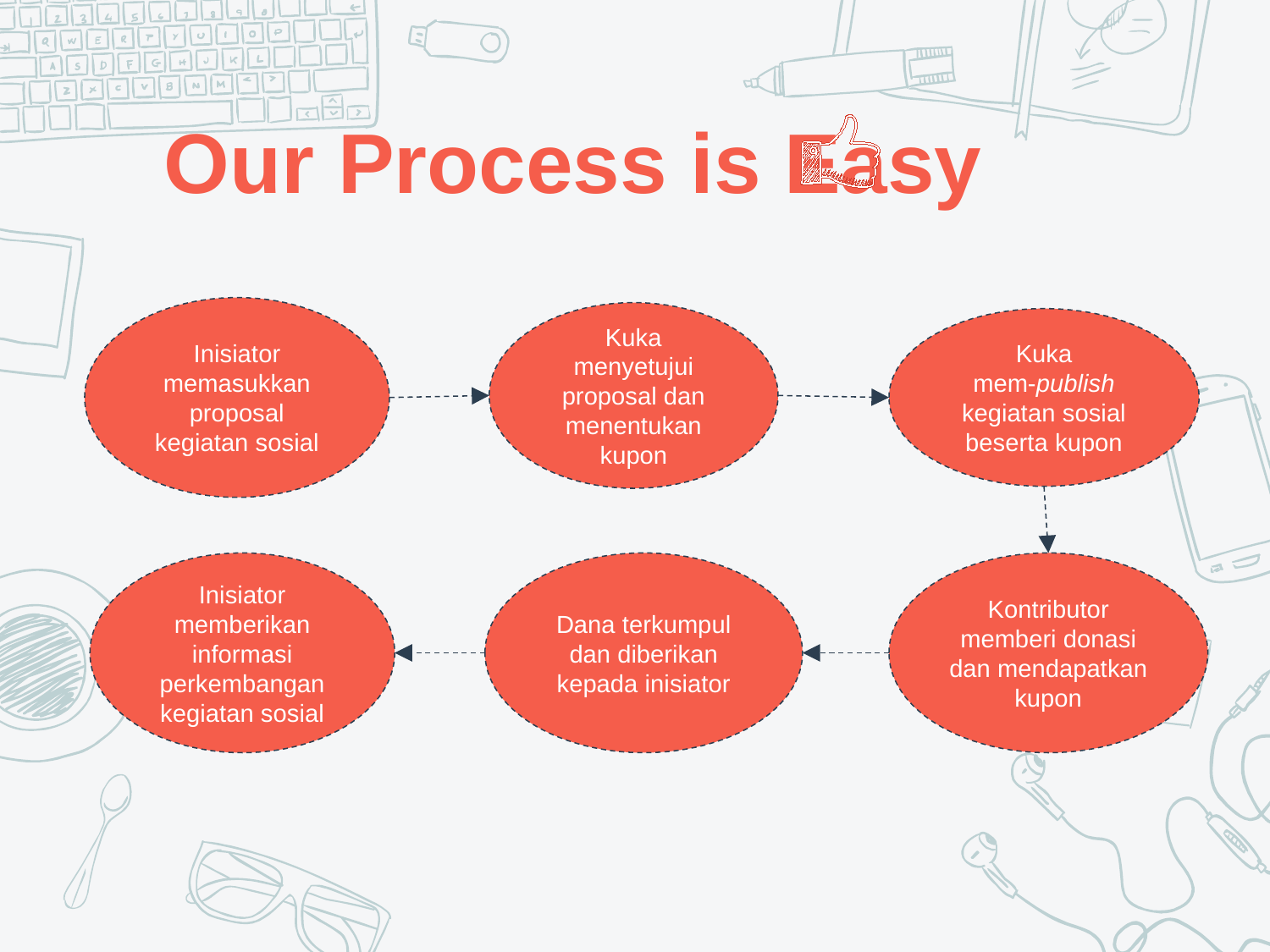

# Our Process is Easy
Inisiator memasukkan proposal kegiatan sosial
Kuka menyetujui proposal dan menentukan kupon
Kuka
mem-publish kegiatan sosial beserta kupon
Inisiator memberikan informasi perkembangan kegiatan sosial
Dana terkumpul dan diberikan kepada inisiator
Kontributor memberi donasi dan mendapatkan kupon